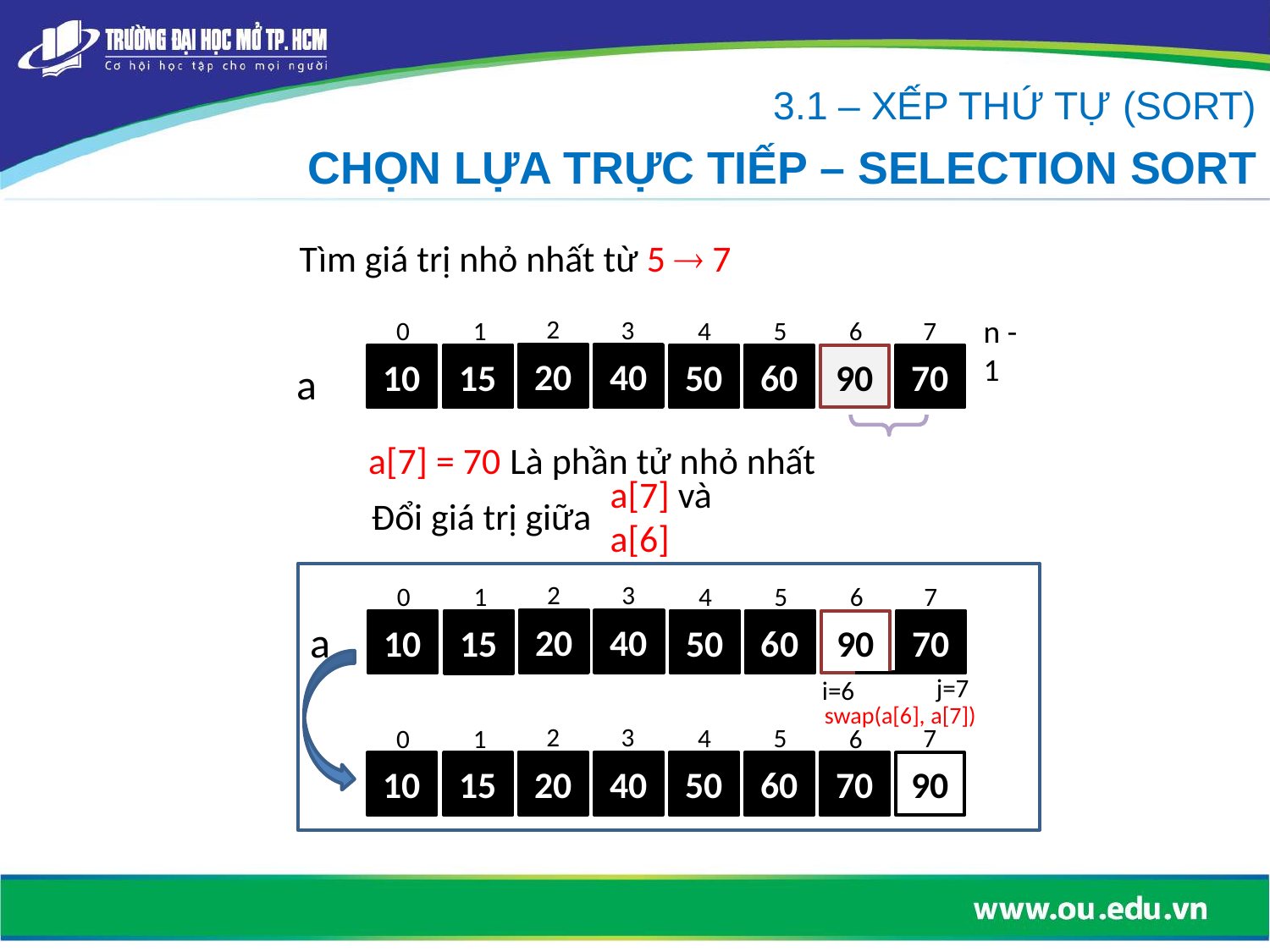

3.1 – XẾP THỨ TỰ (SORT)
CHỌN LỰA TRỰC TIẾP – SELECTION SORT
Tìm giá trị nhỏ nhất từ 5 → 7
2
3
4
5
7
0
6
1
n -1
20
40
10
50
60
90
70
15
a

Là phần tử nhỏ nhất
a[7] = 70
Đổi giá trị giữa
a[7] và a[6]

2
3
4
5
7
0
6
1
20
40
10
50
60
90
70
15
a

j=7
i=6
swap(a[6], a[7])
2
3
4
5
7
0
6
1
20
40
10
50
60
70
90
15